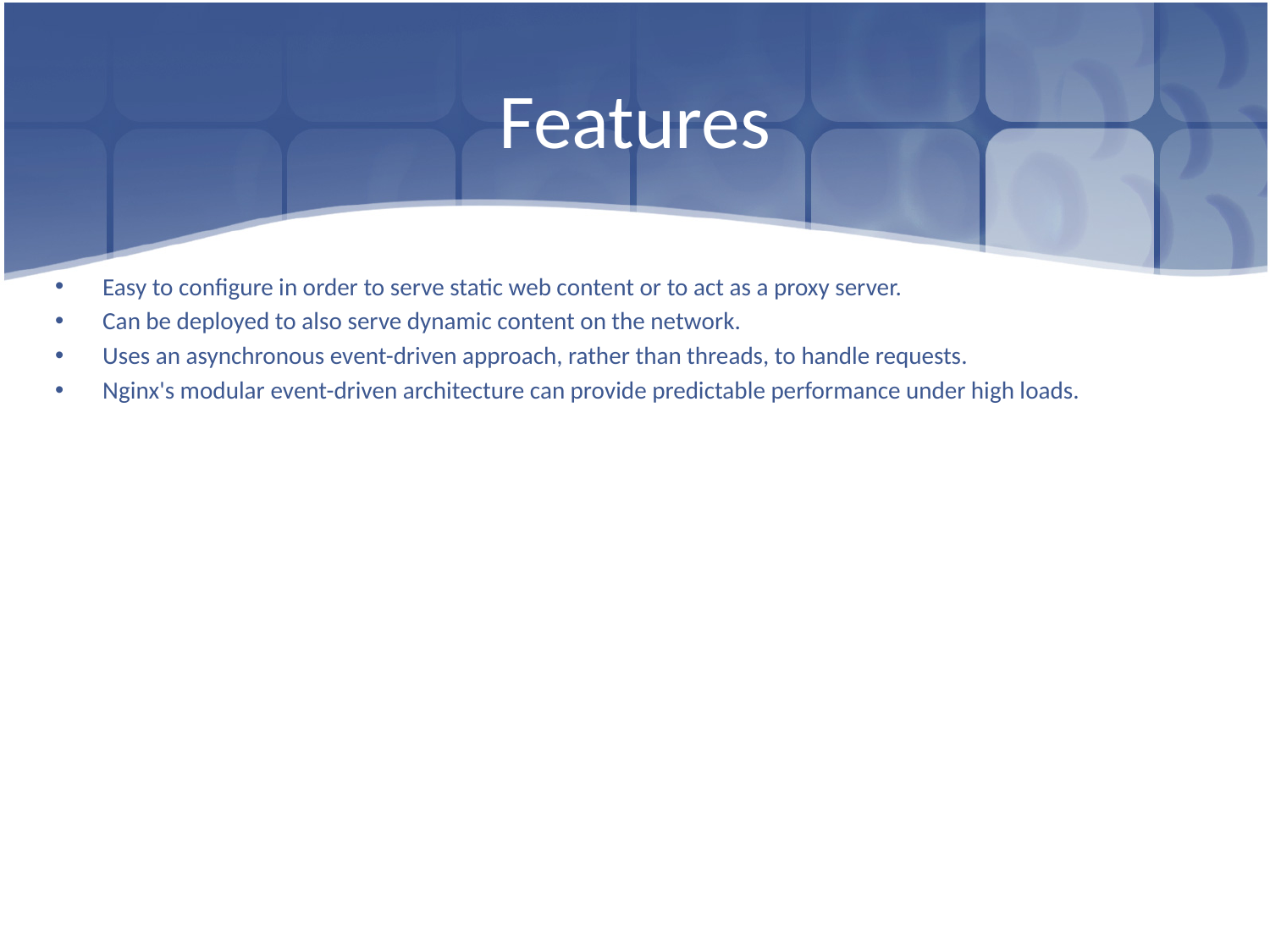

# Features
Easy to configure in order to serve static web content or to act as a proxy server.
Can be deployed to also serve dynamic content on the network.
Uses an asynchronous event-driven approach, rather than threads, to handle requests.
Nginx's modular event-driven architecture can provide predictable performance under high loads.